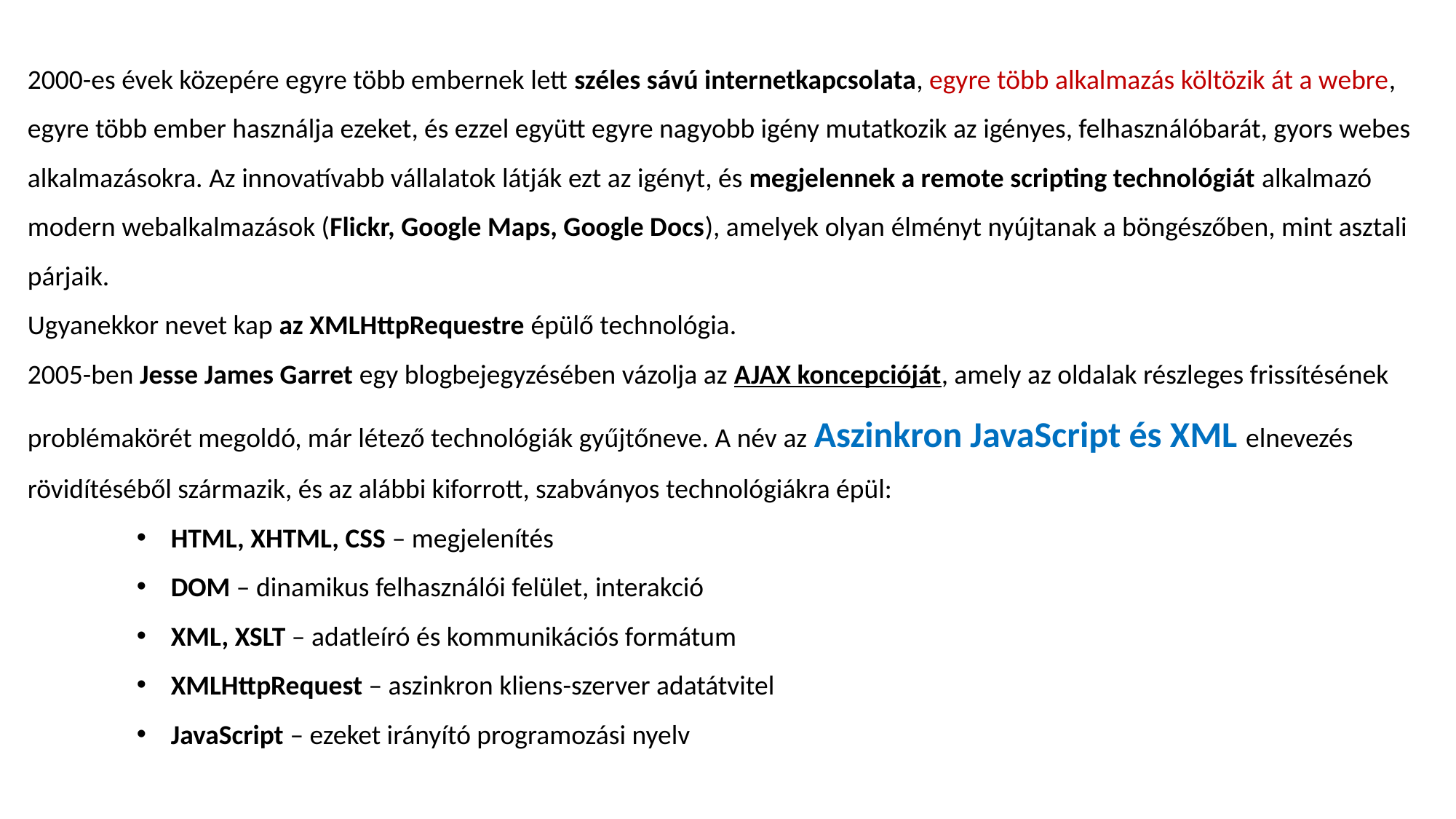

2000-es évek közepére egyre több embernek lett széles sávú internetkapcsolata, egyre több alkalmazás költözik át a webre, egyre több ember használja ezeket, és ezzel együtt egyre nagyobb igény mutatkozik az igényes, felhasználóbarát, gyors webes alkalmazásokra. Az innovatívabb vállalatok látják ezt az igényt, és megjelennek a remote scripting technológiát alkalmazó modern webalkalmazások (Flickr, Google Maps, Google Docs), amelyek olyan élményt nyújtanak a böngészőben, mint asztali párjaik.
Ugyanekkor nevet kap az XMLHttpRequestre épülő technológia.
2005-ben Jesse James Garret egy blogbejegyzésében vázolja az AJAX koncepcióját, amely az oldalak részleges frissítésének problémakörét megoldó, már létező technológiák gyűjtőneve. A név az Aszinkron JavaScript és XML elnevezés rövidítéséből származik, és az alábbi kiforrott, szabványos technológiákra épül:
HTML, XHTML, CSS – megjelenítés
DOM – dinamikus felhasználói felület, interakció
XML, XSLT – adatleíró és kommunikációs formátum
XMLHttpRequest – aszinkron kliens-szerver adatátvitel
JavaScript – ezeket irányító programozási nyelv